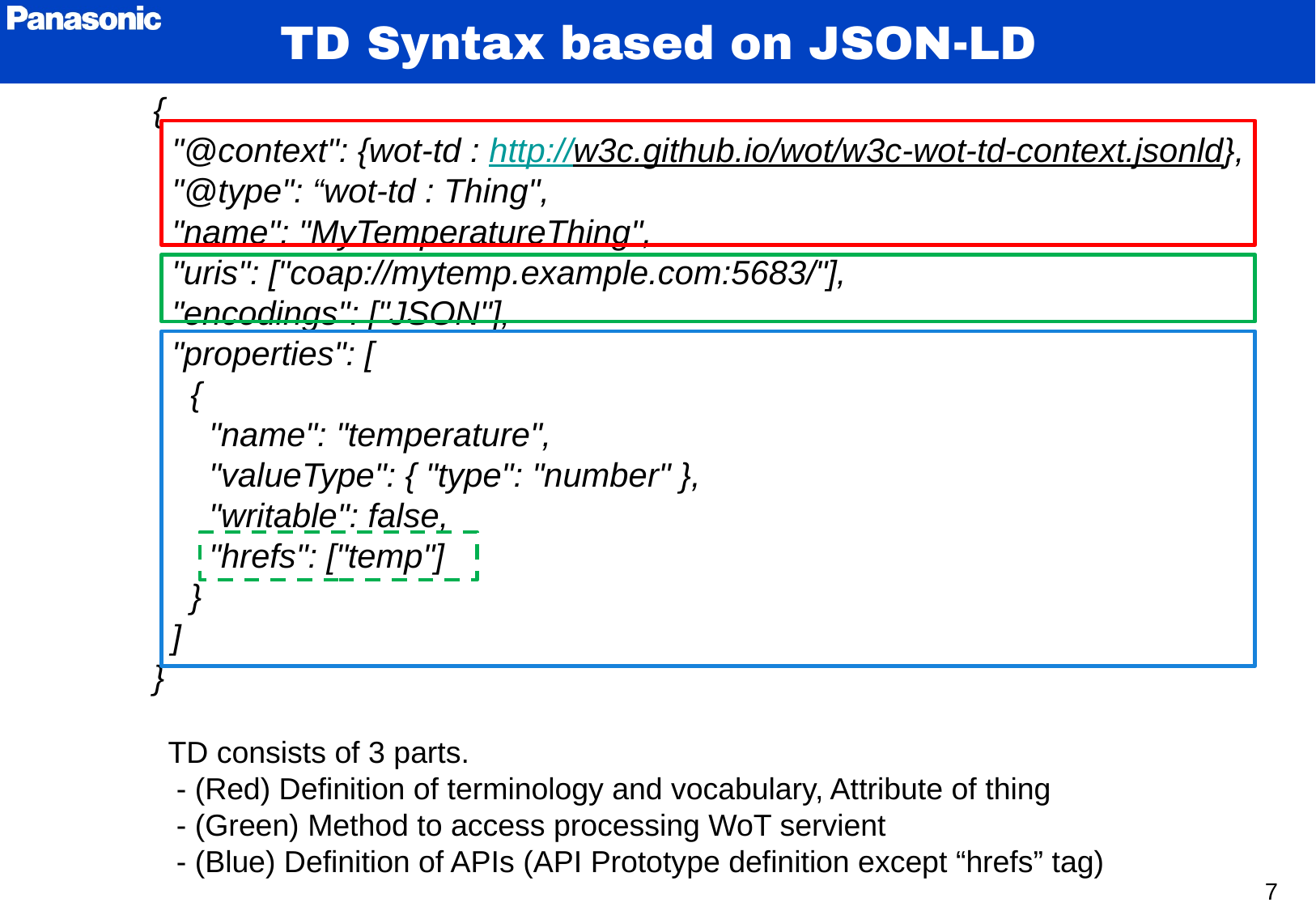

TD Syntax based on JSON-LD

{
  "@context": {wot-td : http://w3c.github.io/wot/w3c-wot-td-context.jsonld},
  "@type": “wot-td : Thing",
  "name": "MyTemperatureThing",
  "uris": ["coap://mytemp.example.com:5683/"],
  "encodings": ["JSON"],
  "properties": [
    {
      "name": "temperature",
      "valueType": { "type": "number" },
      "writable": false,
      "hrefs": ["temp"]
    }
  ]
}

TD consists of 3 parts.
 - (Red) Definition of terminology and vocabulary, Attribute of thing
 - (Green) Method to access processing WoT servient
 - (Blue) Definition of APIs (API Prototype definition except “hrefs” tag)
7